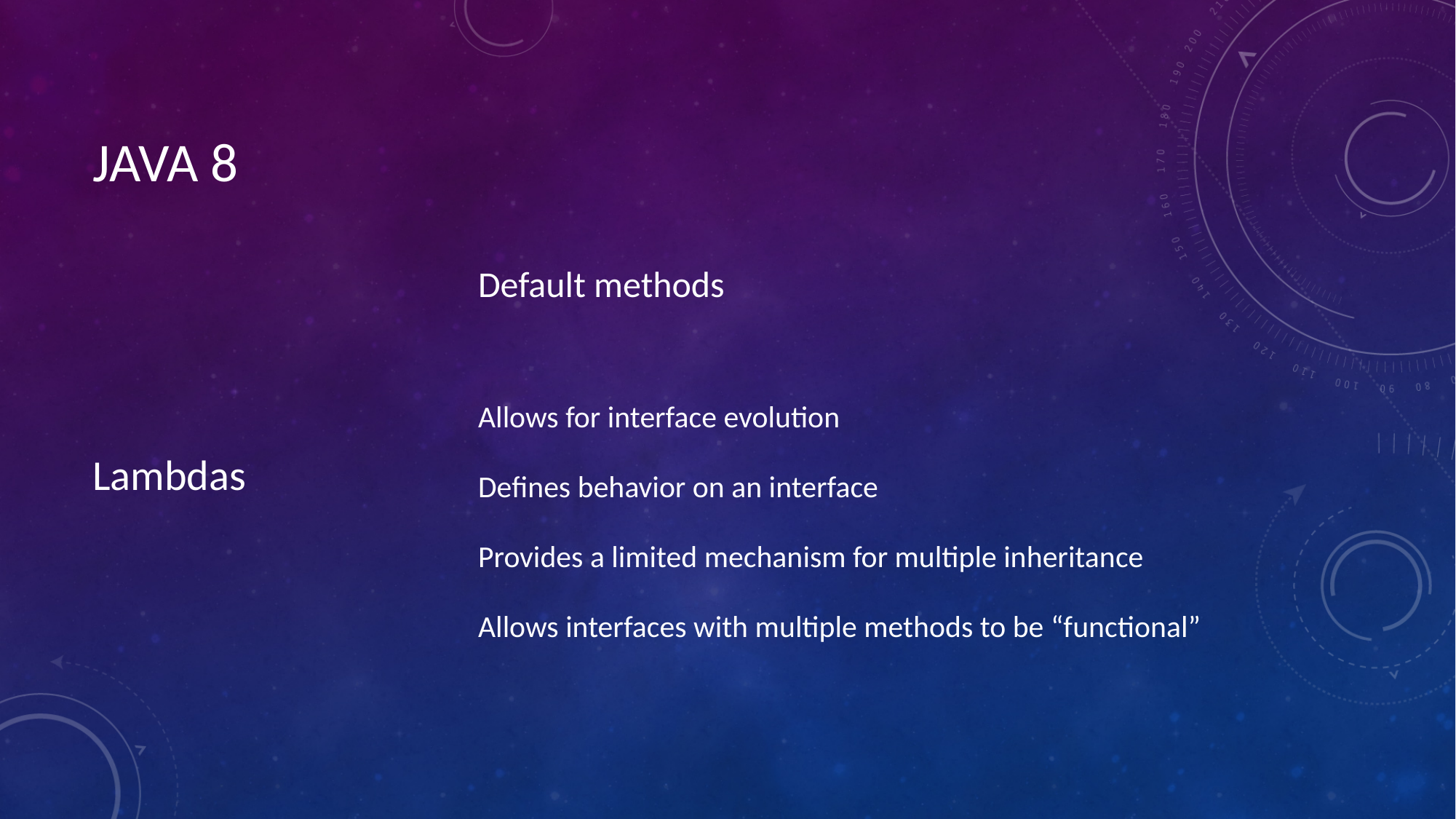

# Java 8
Lambdas
Default methods

Allows for interface evolution
Defines behavior on an interface
Provides a limited mechanism for multiple inheritance
Allows interfaces with multiple methods to be “functional”